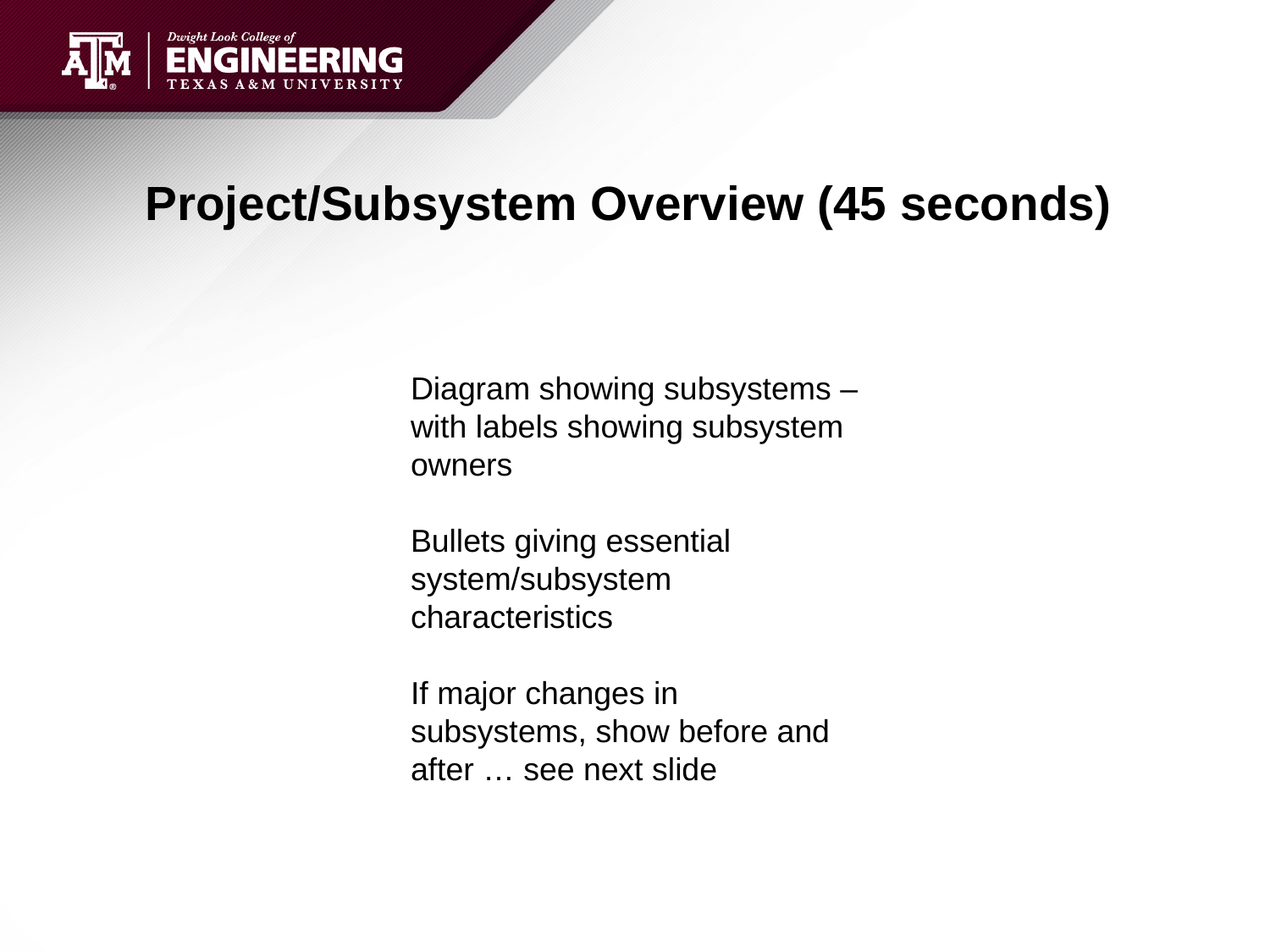

# Project/Subsystem Overview (45 seconds)
Diagram showing subsystems – with labels showing subsystem owners

Bullets giving essential system/subsystem characteristics

If major changes in subsystems, show before and after … see next slide